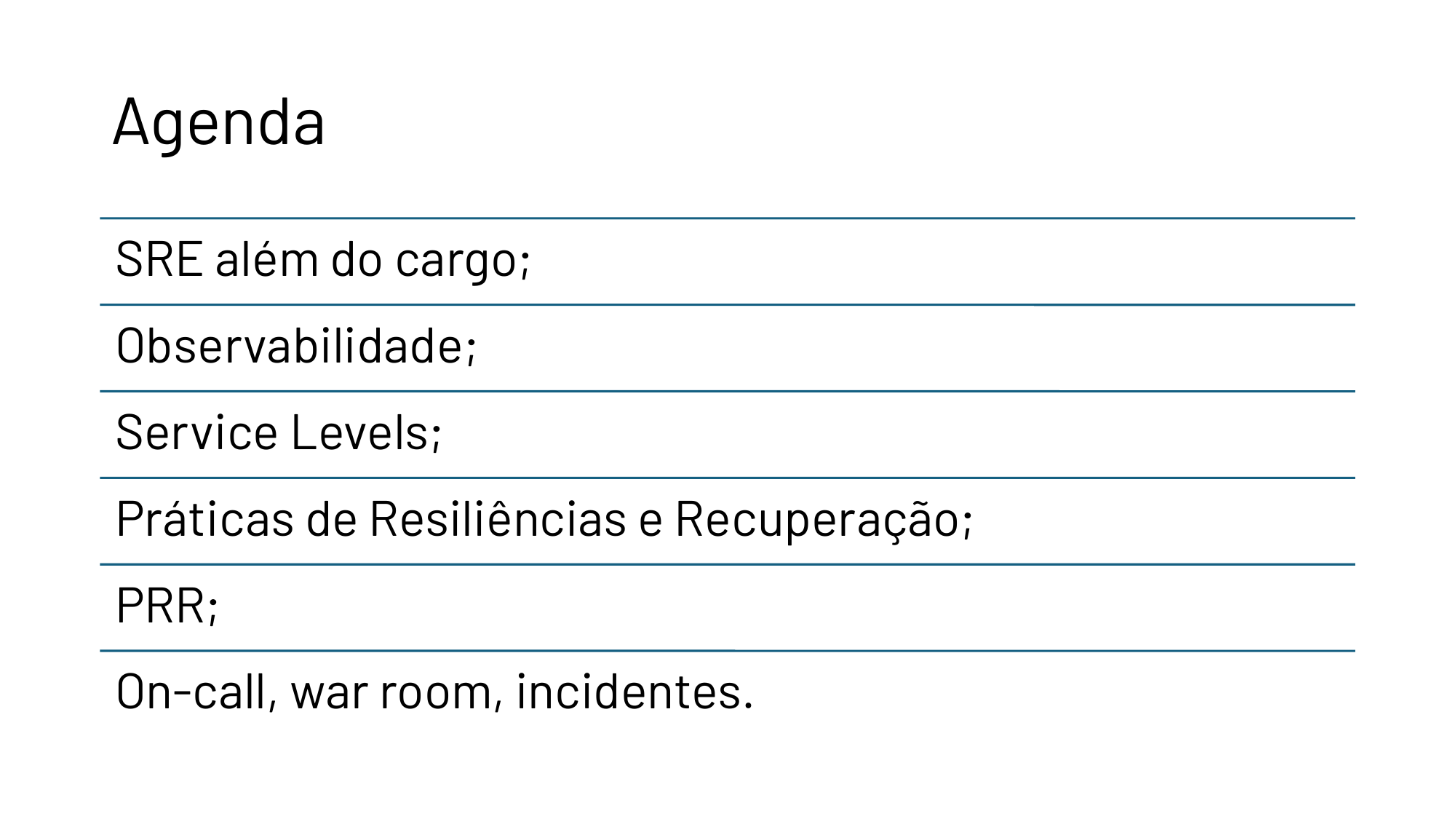

# Agenda
SRE além do cargo;
Observabilidade;
Service Levels;
Práticas de Resiliências e Recuperação;
PRR;
On-call, war room, incidentes.